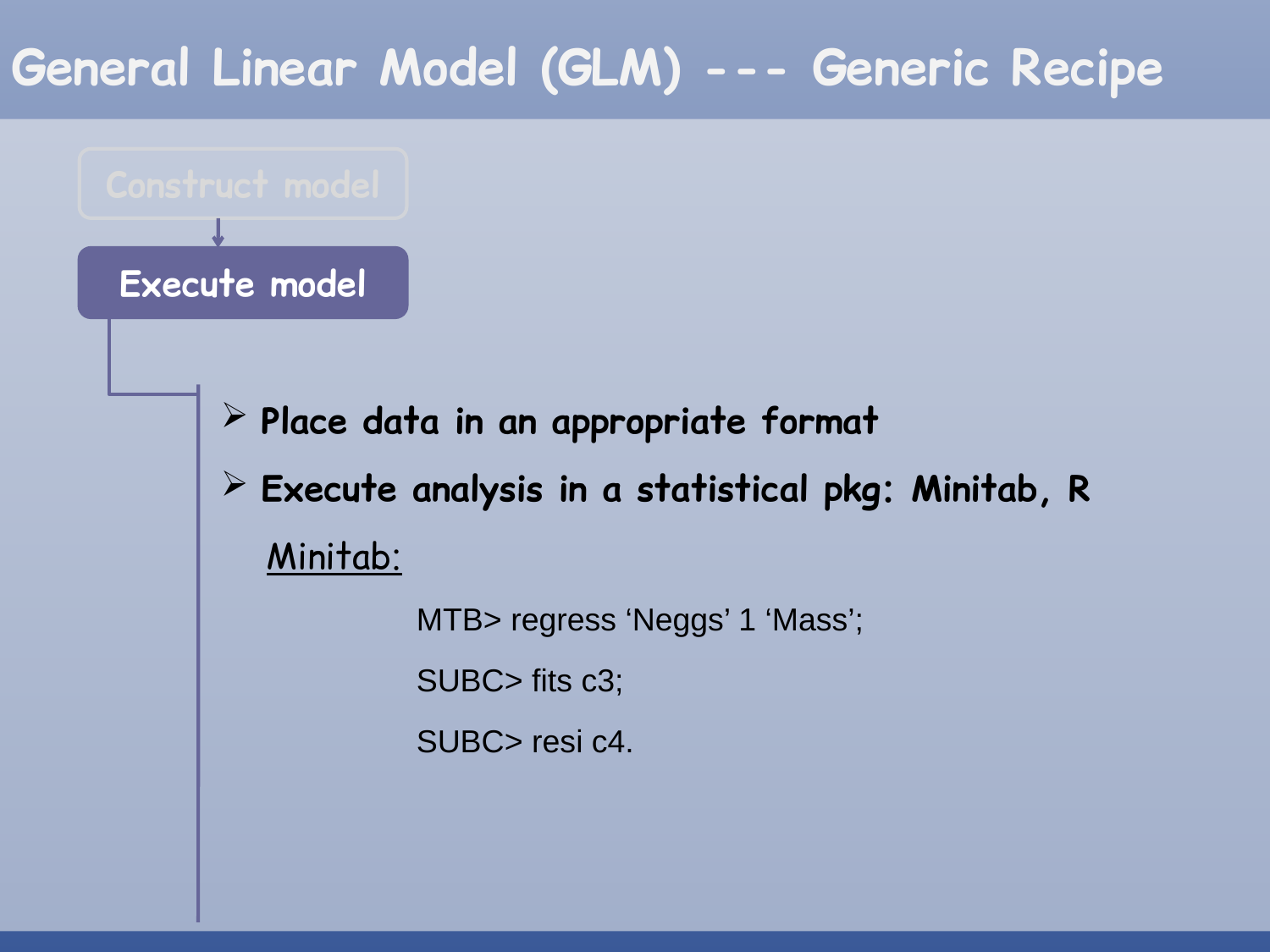

General Linear Model (GLM) --- Generic Recipe

Construct model
Execute model
 Place data in an appropriate format
 Execute analysis in a statistical pkg: Minitab, R
   Minitab:
                      MTB> regress ‘Neggs’ 1 ‘Mass’;
                      SUBC> fits c3;
                      SUBC> resi c4.